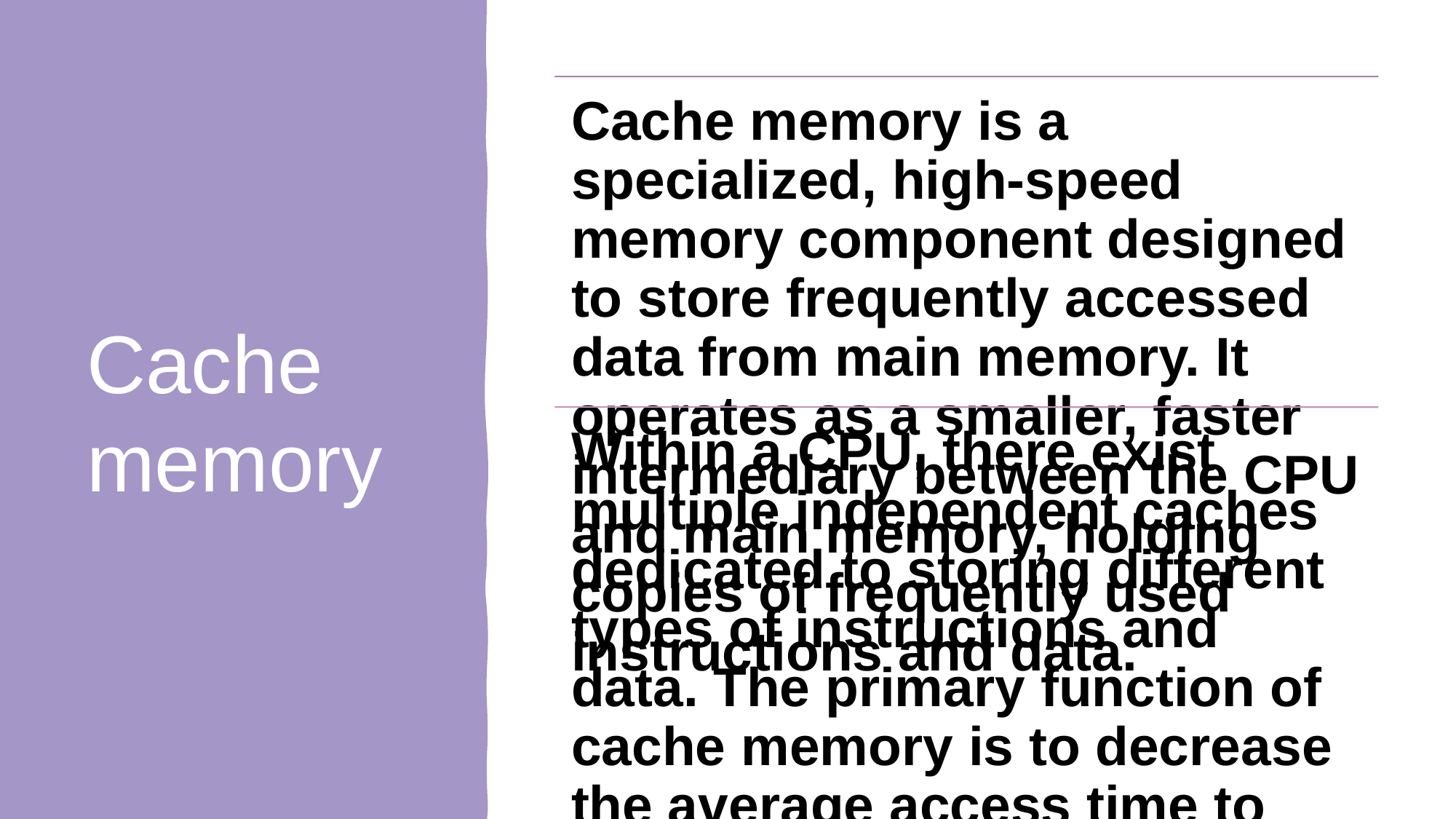

Cache memory is a specialized, high-speed memory component designed to store frequently accessed data from main memory. It operates as a smaller, faster intermediary between the CPU and main memory, holding copies of frequently used instructions and data.
Within a CPU, there exist multiple independent caches dedicated to storing different types of instructions and data. The primary function of cache memory is to decrease the average access time to data stored in main memory, thereby enhancing overall system performance.
# Cache memory